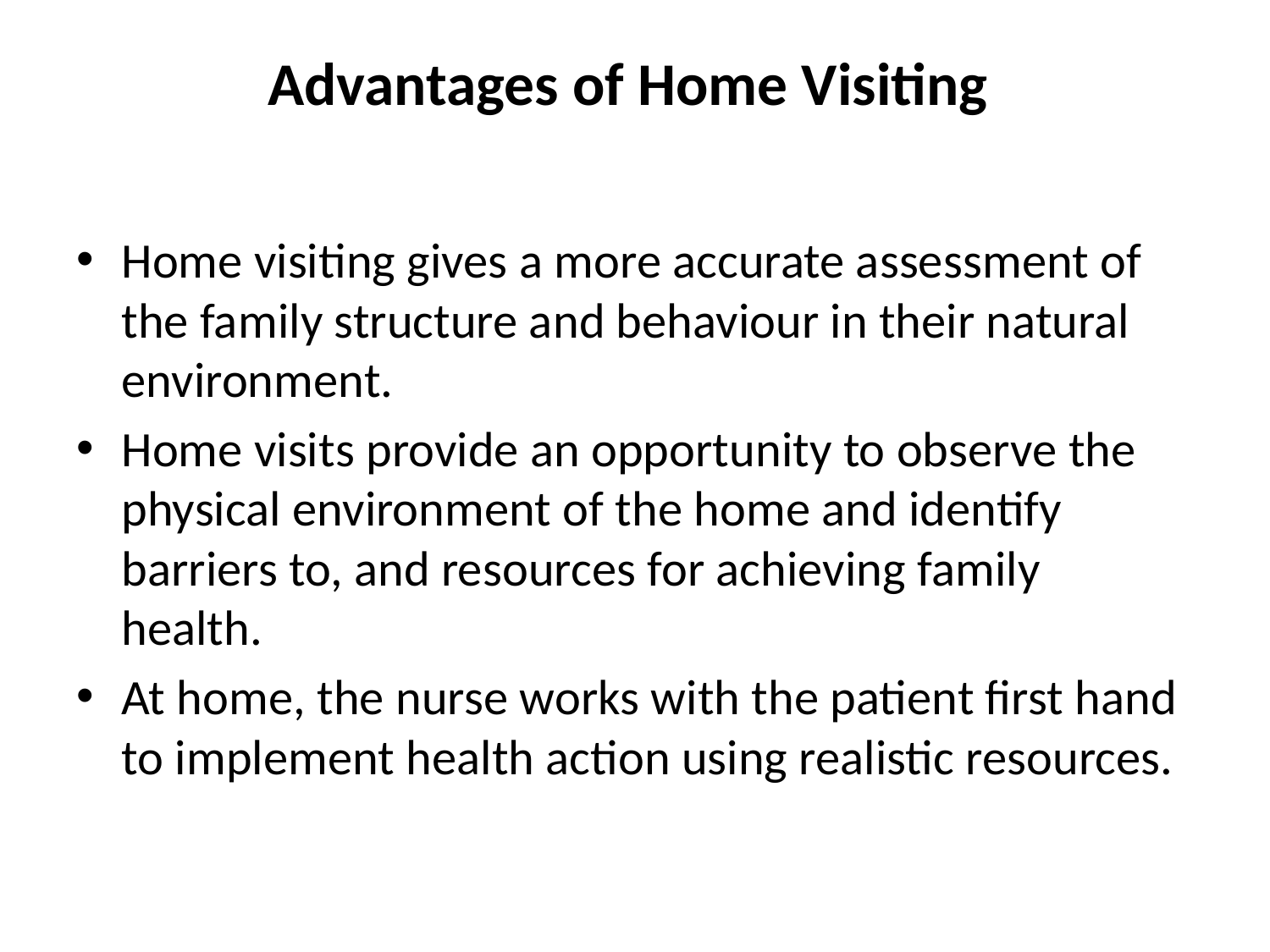

# Advantages of Home Visiting
Home visiting gives a more accurate assessment of the family structure and behaviour in their natural environment.
Home visits provide an opportunity to observe the physical environment of the home and identify barriers to, and resources for achieving family health.
At home, the nurse works with the patient first hand to implement health action using realistic resources.